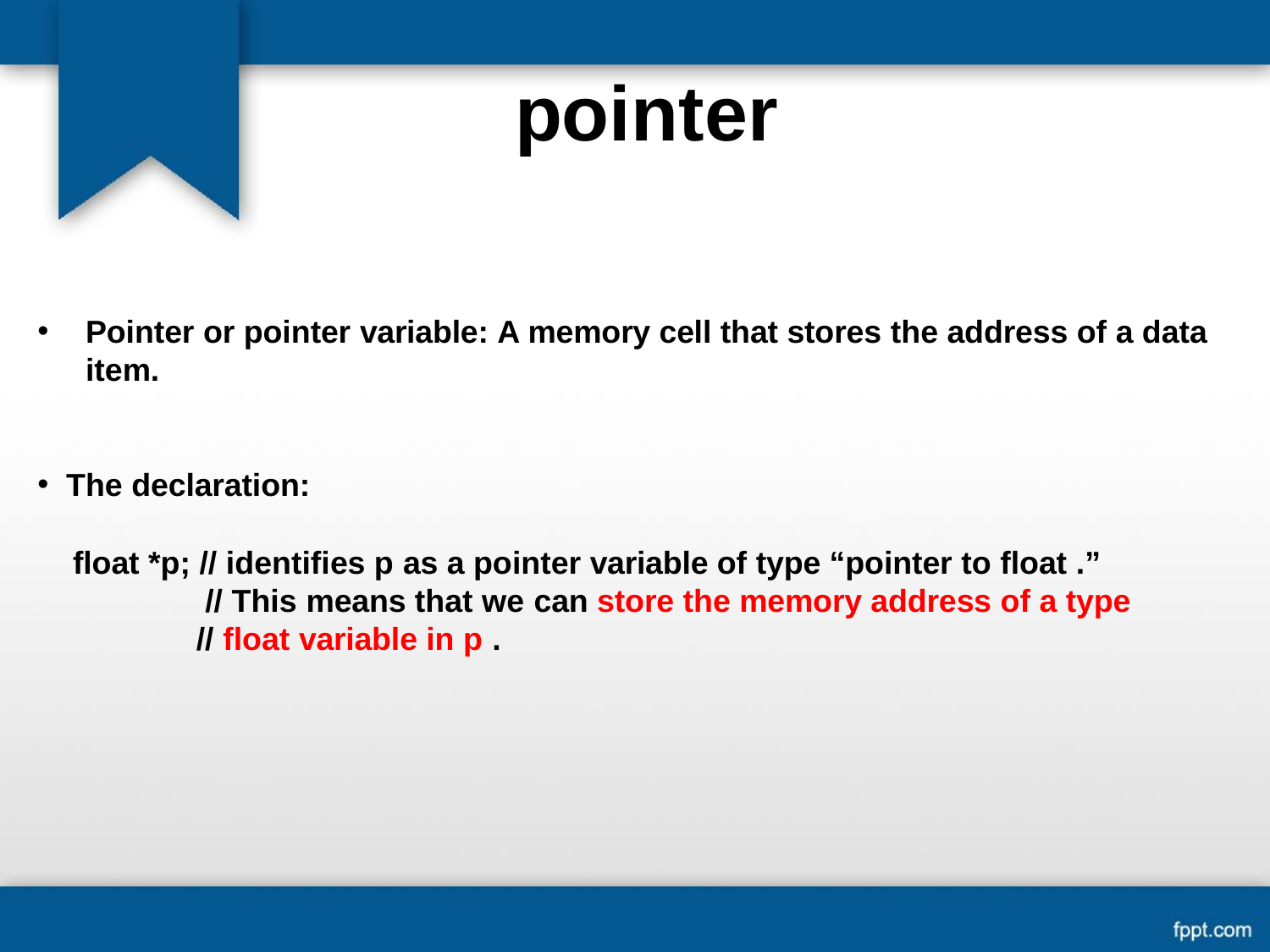

# pointer
Pointer or pointer variable: A memory cell that stores the address of a data
item.

The declaration:

float *p; // identifies p as a pointer variable of type “pointer to float .”
// This means that we can store the memory address of a type
// float variable in p .